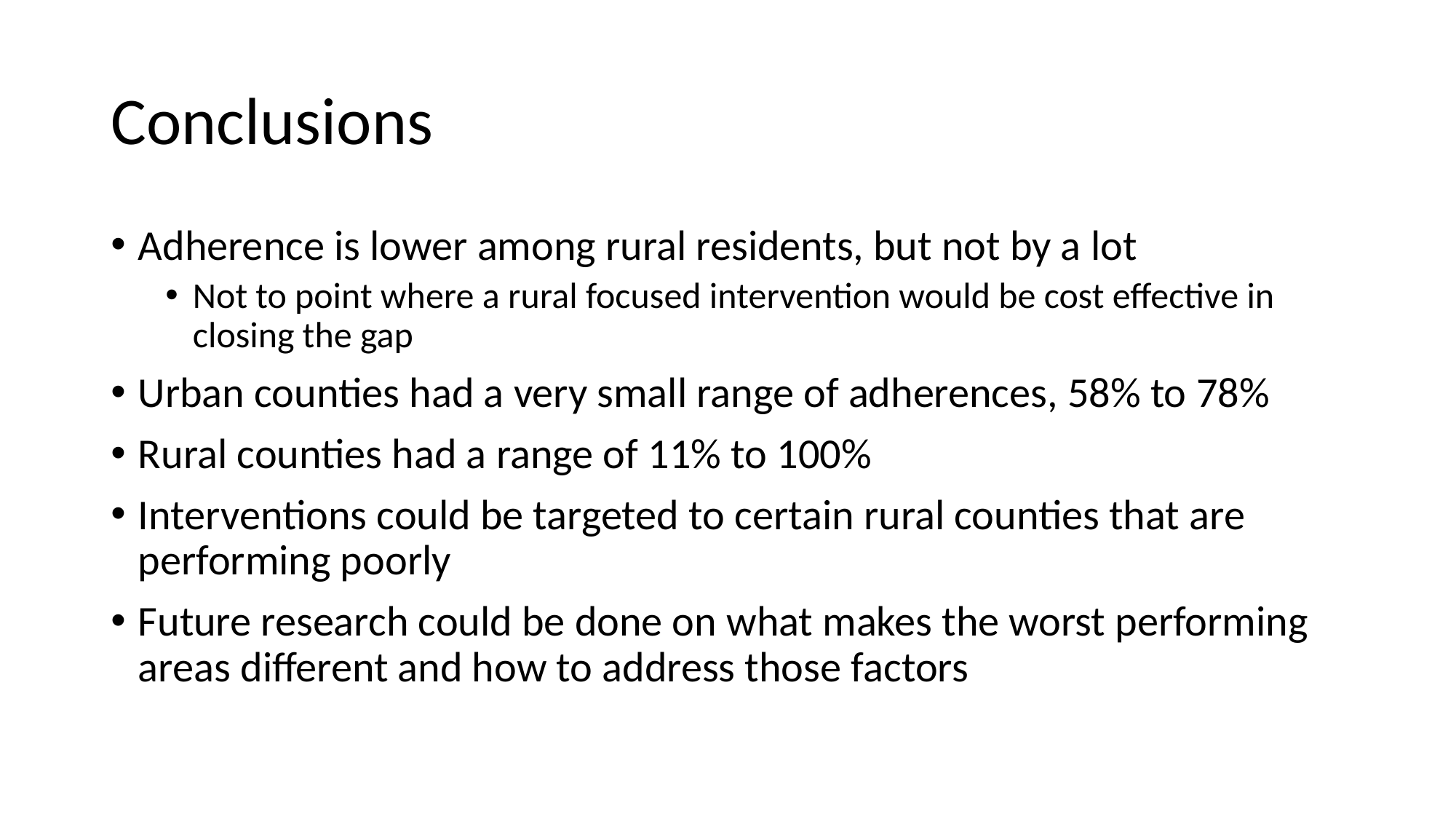

# Conclusions
Adherence is lower among rural residents, but not by a lot
Not to point where a rural focused intervention would be cost effective in closing the gap
Urban counties had a very small range of adherences, 58% to 78%
Rural counties had a range of 11% to 100%
Interventions could be targeted to certain rural counties that are performing poorly
Future research could be done on what makes the worst performing areas different and how to address those factors